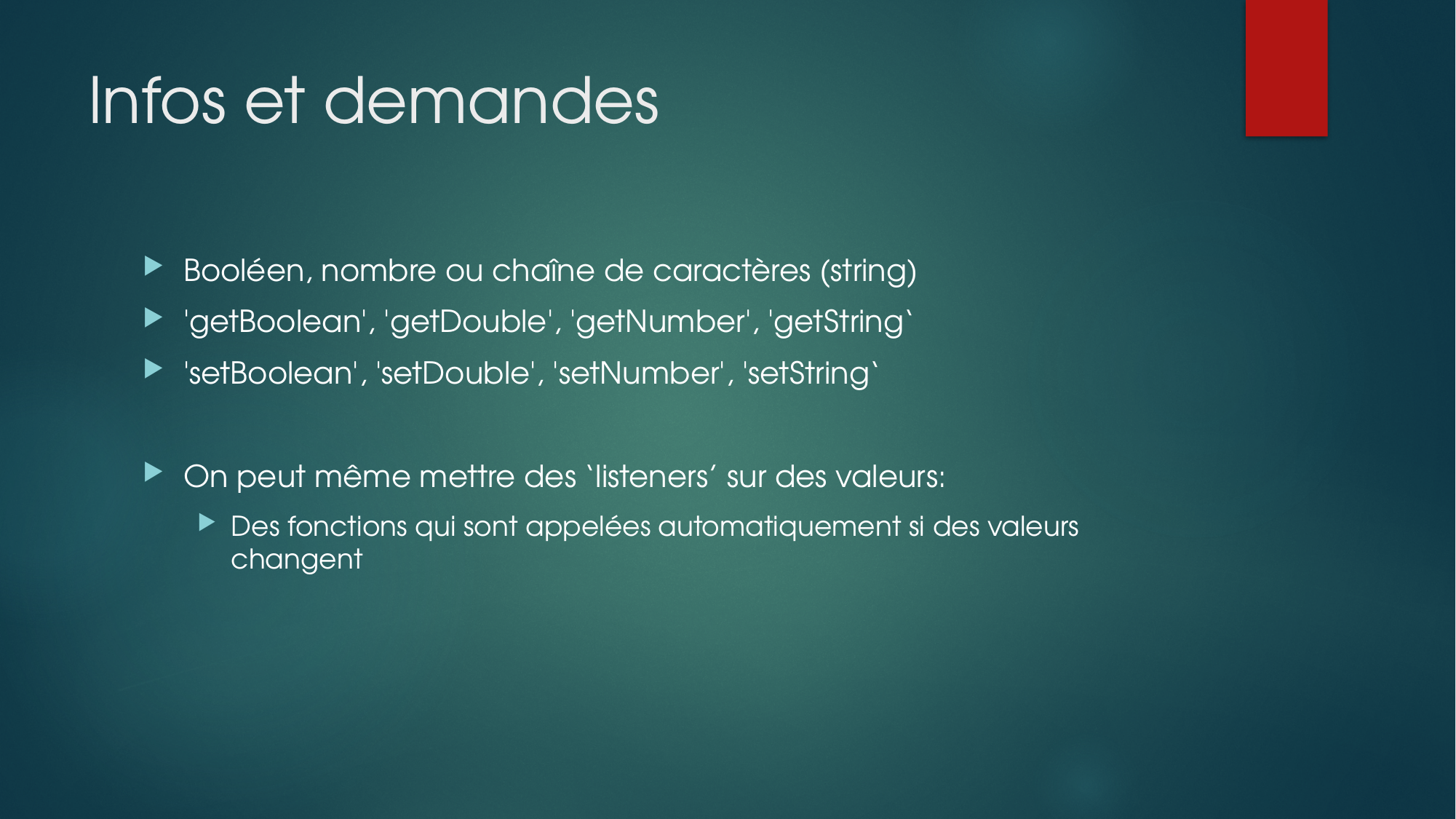

# Infos et demandes
Booléen, nombre ou chaîne de caractères (string)
'getBoolean', 'getDouble', 'getNumber', 'getString‘
'setBoolean', 'setDouble', 'setNumber', 'setString‘

On peut même mettre des ‘listeners’ sur des valeurs:
Des fonctions qui sont appelées automatiquement si des valeurs changent